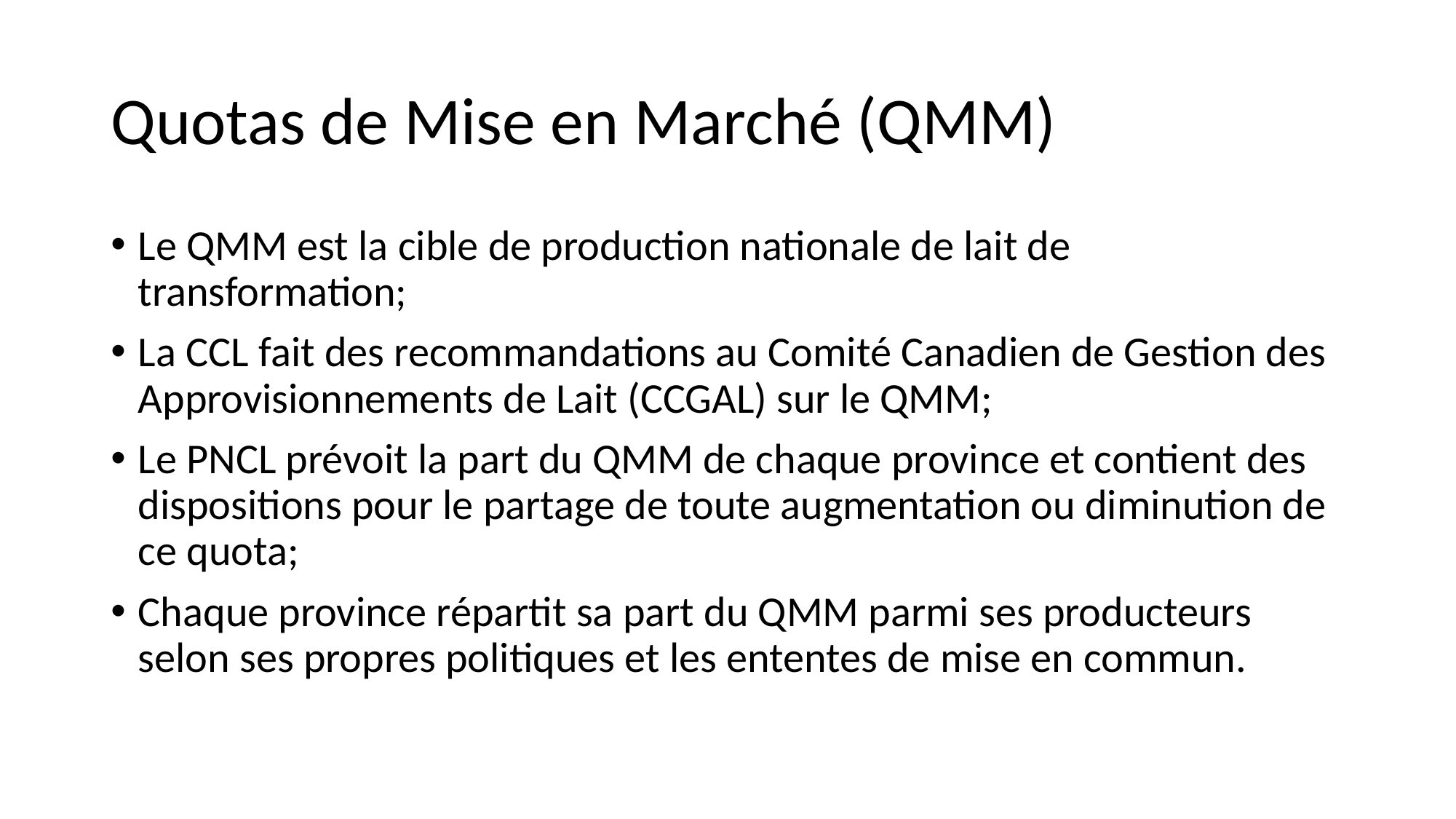

# Quotas de Mise en Marché (QMM)
Le QMM est la cible de production nationale de lait de transformation;
La CCL fait des recommandations au Comité Canadien de Gestion des Approvisionnements de Lait (CCGAL) sur le QMM;
Le PNCL prévoit la part du QMM de chaque province et contient des dispositions pour le partage de toute augmentation ou diminution de ce quota;
Chaque province répartit sa part du QMM parmi ses producteurs selon ses propres politiques et les ententes de mise en commun.